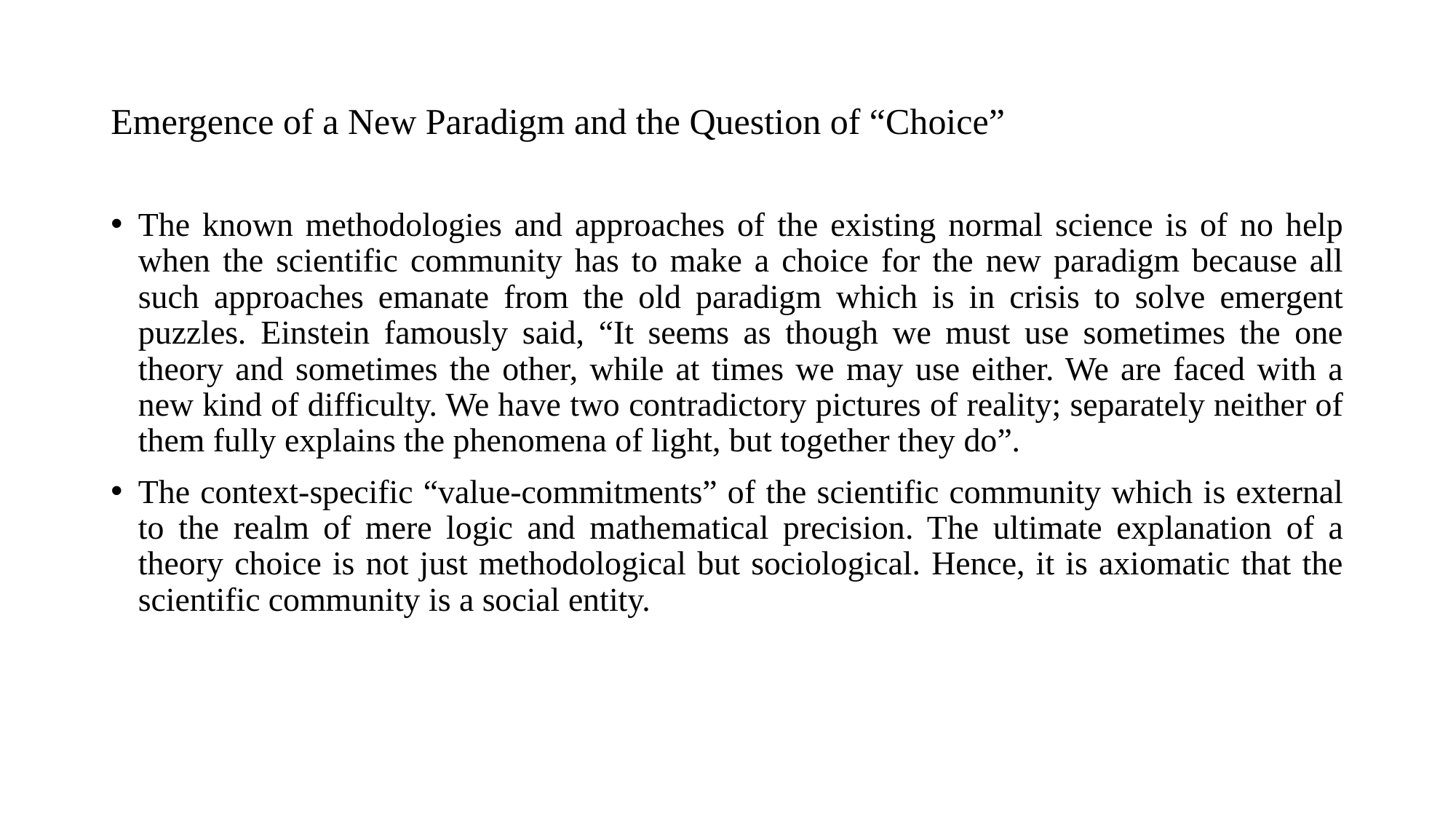

# Emergence of a New Paradigm and the Question of “Choice”
The known methodologies and approaches of the existing normal science is of no help when the scientific community has to make a choice for the new paradigm because all such approaches emanate from the old paradigm which is in crisis to solve emergent puzzles. Einstein famously said, “It seems as though we must use sometimes the one theory and sometimes the other, while at times we may use either. We are faced with a new kind of difficulty. We have two contradictory pictures of reality; separately neither of them fully explains the phenomena of light, but together they do”.
The context-specific “value-commitments” of the scientific community which is external to the realm of mere logic and mathematical precision. The ultimate explanation of a theory choice is not just methodological but sociological. Hence, it is axiomatic that the scientific community is a social entity.